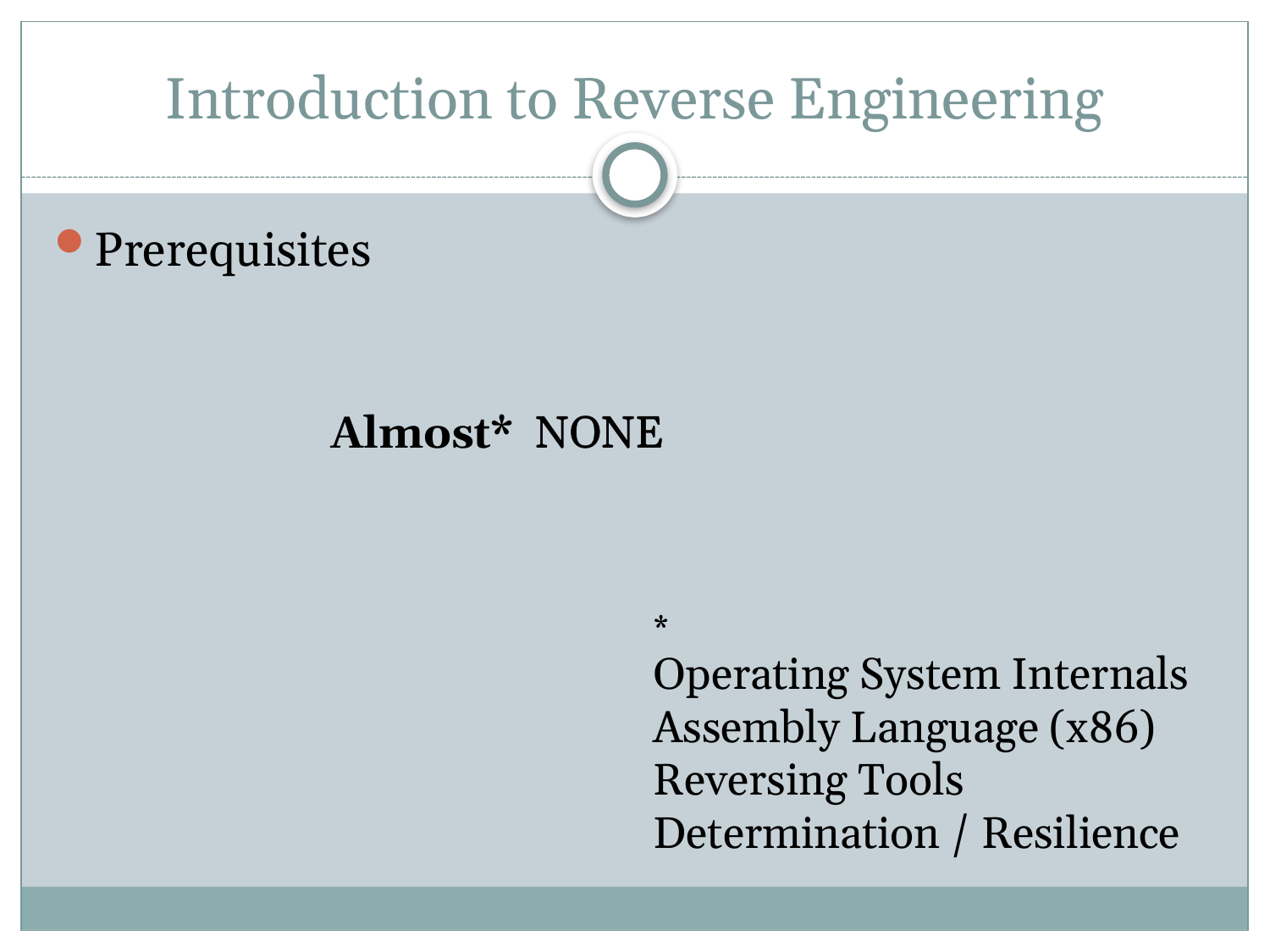

# Introduction to Reverse Engineering
Prerequisites

                   NONE
Almost*  NONE
*
Operating System Internals
Assembly Language (x86)
Reversing Tools
Determination / Resilience